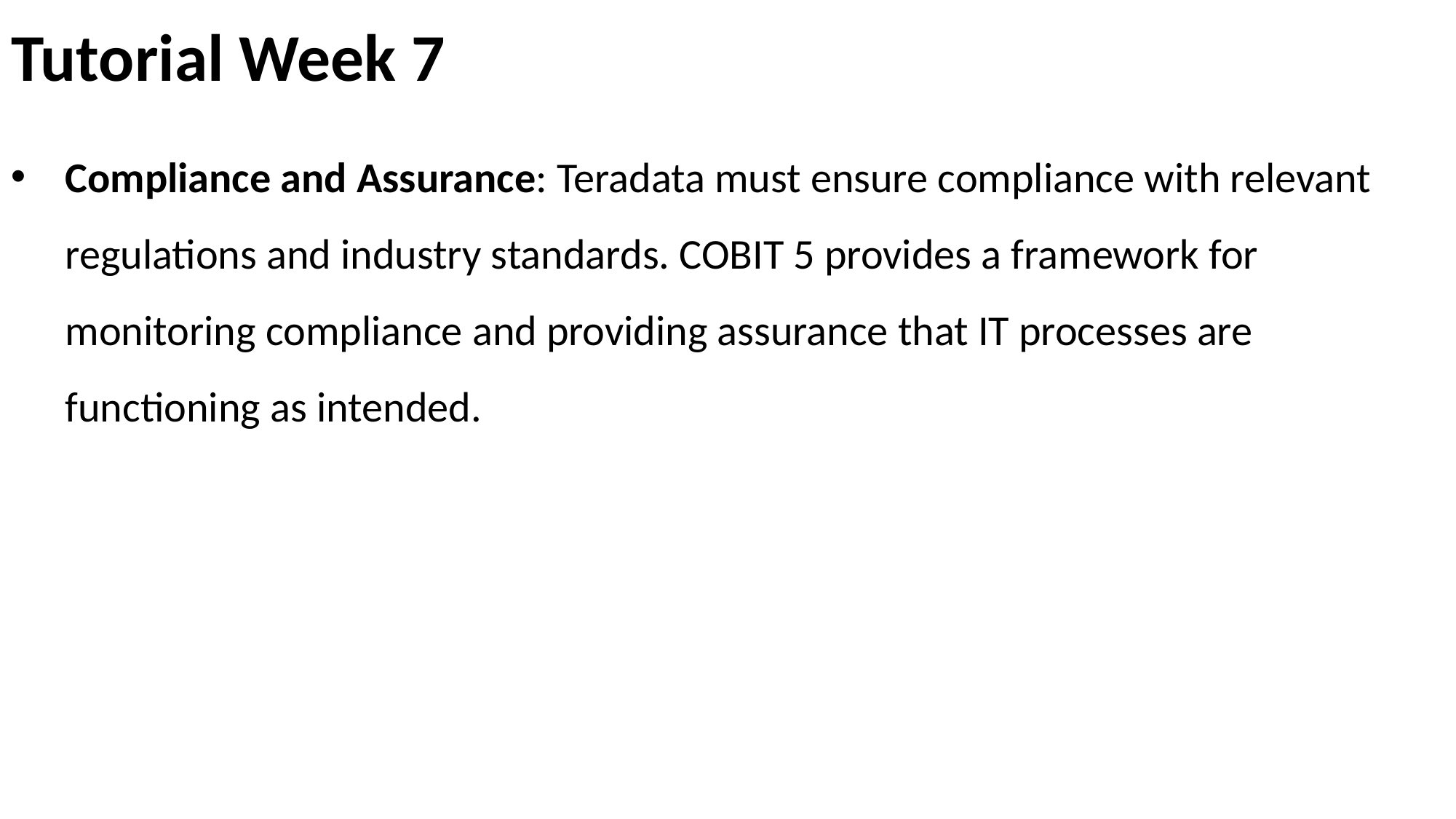

# Tutorial Week 7
Compliance and Assurance: Teradata must ensure compliance with relevant regulations and industry standards. COBIT 5 provides a framework for monitoring compliance and providing assurance that IT processes are functioning as intended.